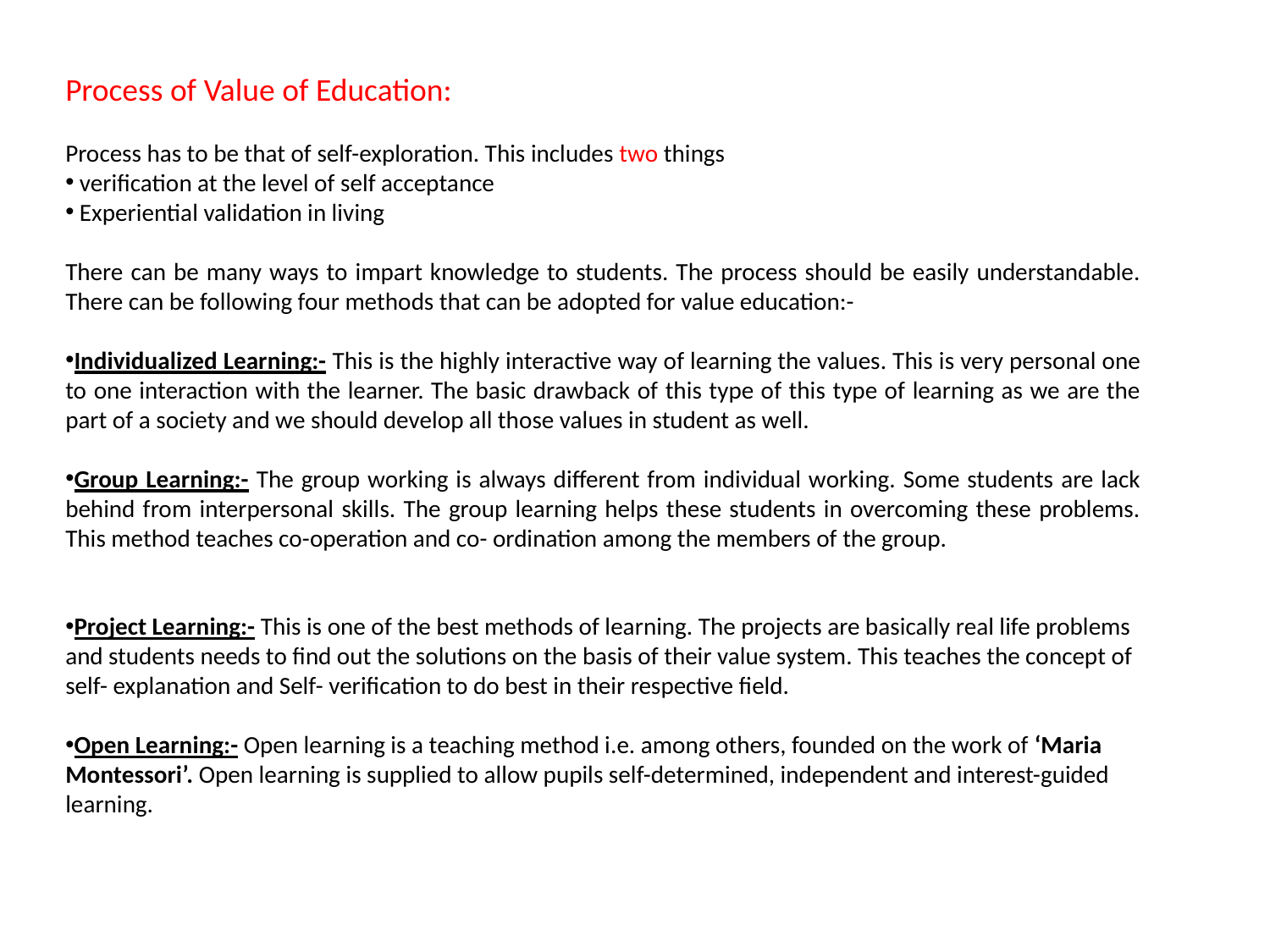

Process of Value of Education:

Process has to be that of self-exploration. This includes two things
 verification at the level of self acceptance
 Experiential validation in living

There can be many ways to impart knowledge to students. The process should be easily understandable. There can be following four methods that can be adopted for value education:-

Individualized Learning:- This is the highly interactive way of learning the values. This is very personal one to one interaction with the learner. The basic drawback of this type of this type of learning as we are the part of a society and we should develop all those values in student as well.

Group Learning:- The group working is always different from individual working. Some students are lack behind from interpersonal skills. The group learning helps these students in overcoming these problems. This method teaches co-operation and co- ordination among the members of the group.

Project Learning:- This is one of the best methods of learning. The projects are basically real life problems and students needs to find out the solutions on the basis of their value system. This teaches the concept of self- explanation and Self- verification to do best in their respective field.

Open Learning:- Open learning is a teaching method i.e. among others, founded on the work of ‘Maria Montessori’. Open learning is supplied to allow pupils self-determined, independent and interest-guided learning.